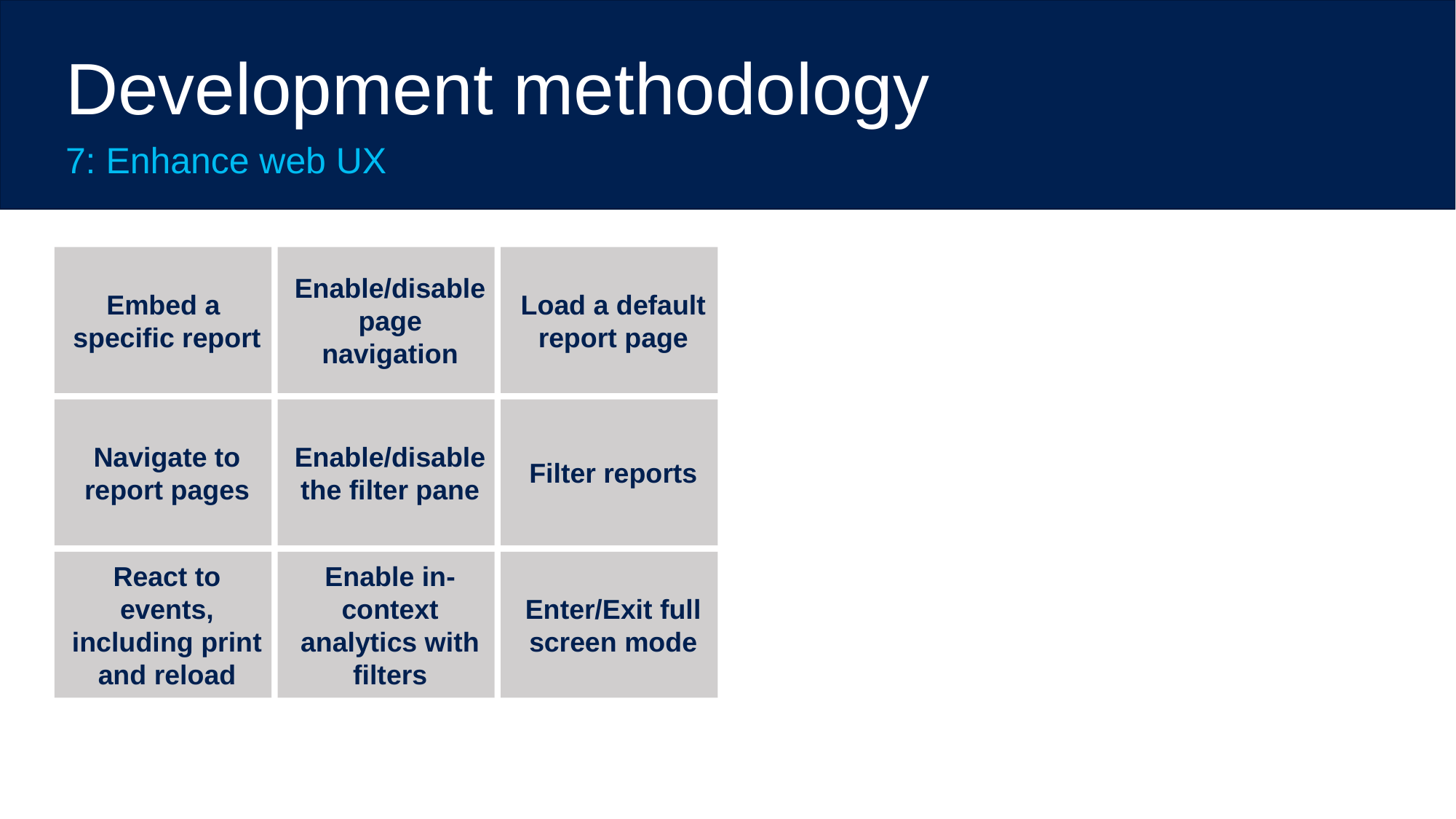

Development methodology
7: Enhance web UX

Embed a
specific report
Enable/disable page navigation
Load a default report page
Navigate to report pages
Enable/disable the filter pane
Filter reports
React to events, including print and reload
Enable in-context analytics with filters
Enter/Exit full screen mode